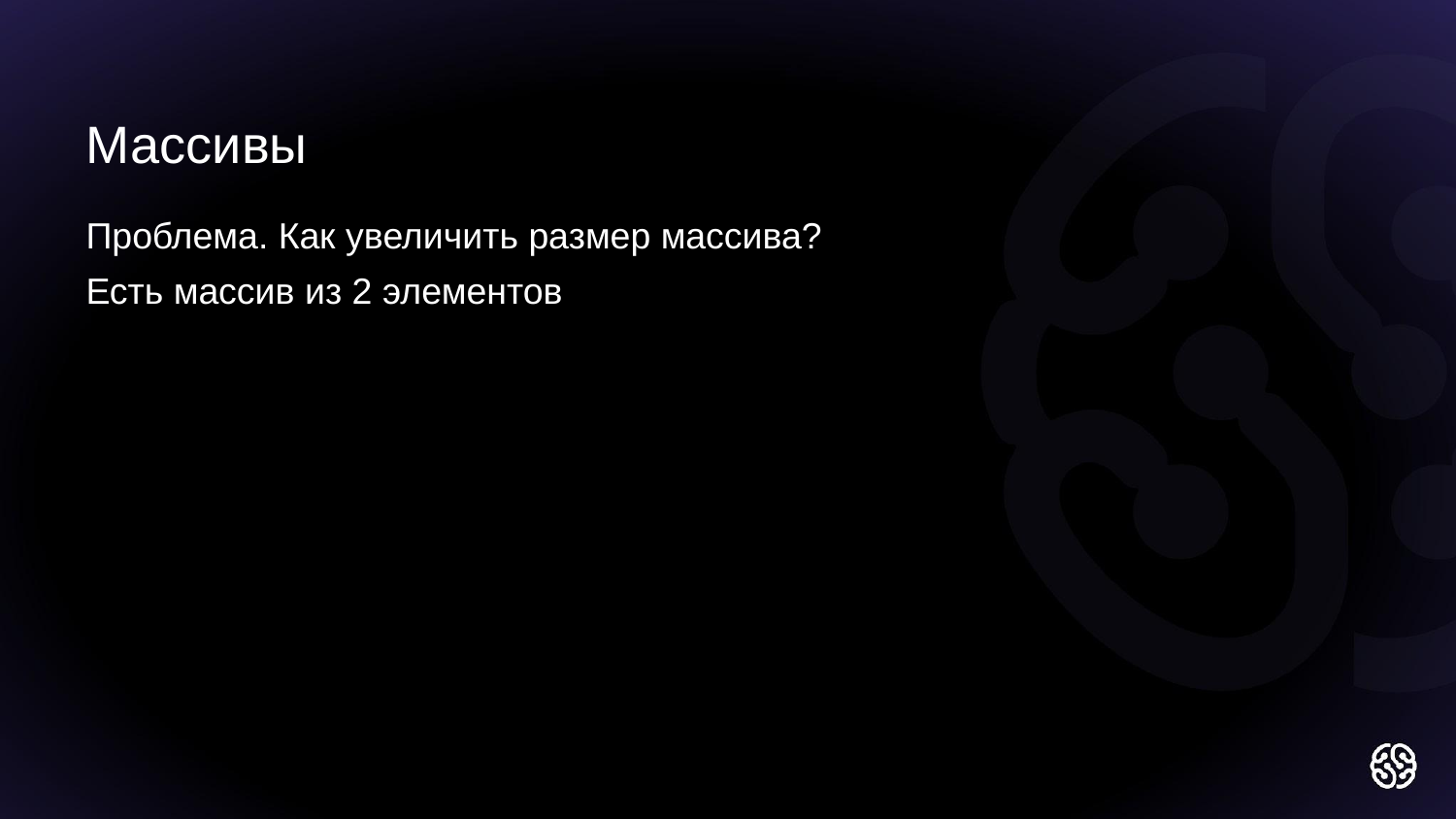

Массивы
Проблема. Как увеличить размер массива?
Есть массив из 2 элементов